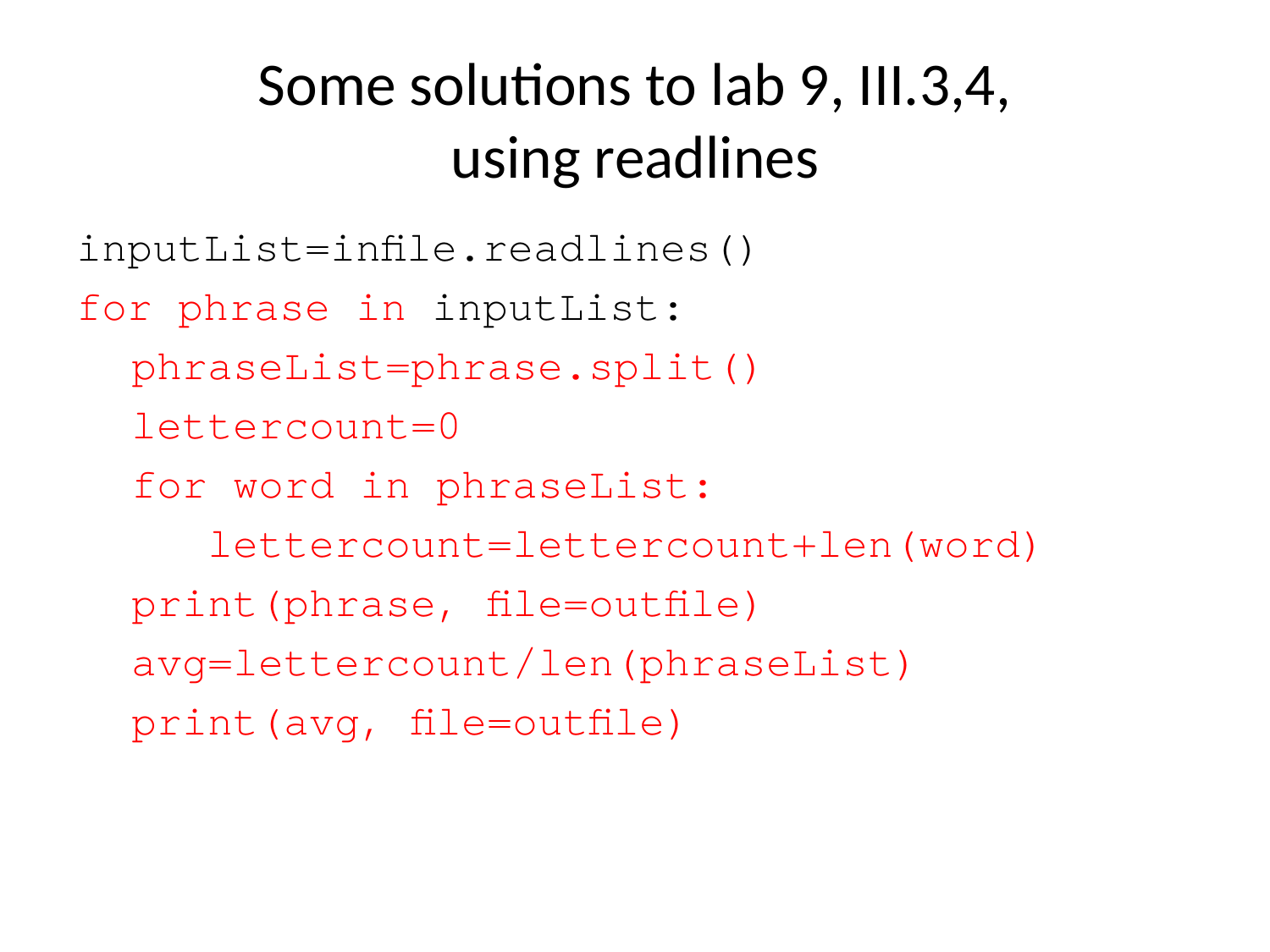

# Some solutions to lab 9, III.3,4, using readlines

inputList=infile.readlines()
for phrase in inputList:
phraseList=phrase.split()
lettercount=0
for word in phraseList:
   lettercount=lettercount+len(word)
print(phrase, file=outfile)
avg=lettercount/len(phraseList)
print(avg, file=outfile)